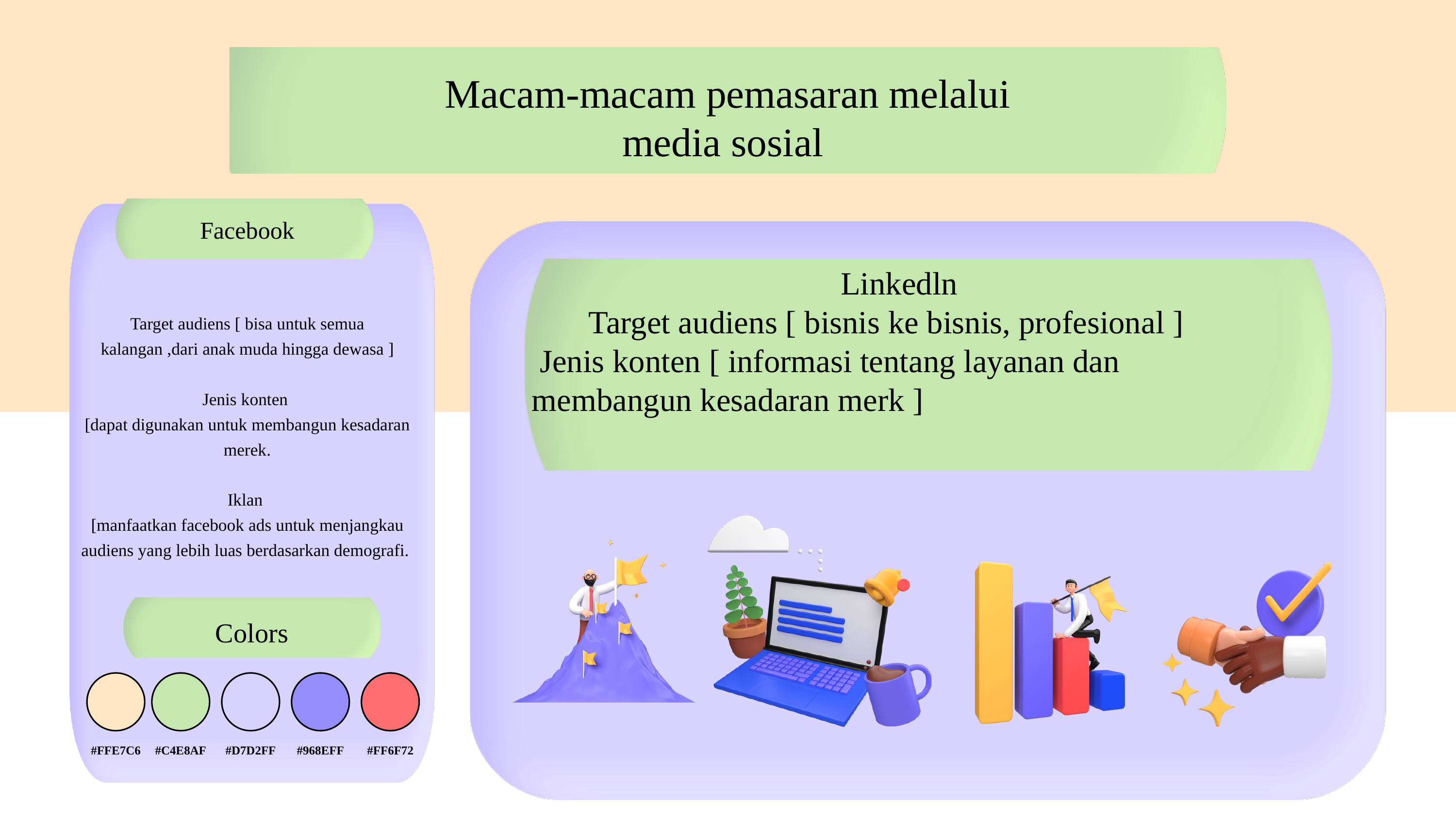

Macam-macam pemasaran melalui media sosial

Facebook

                                      Linkedln
       Target audiens [ bisnis ke bisnis, profesional ]
 Jenis konten [ informasi tentang layanan dan
membangun kesadaran merk ]

Target audiens [ bisa untuk semua kalangan ,dari anak muda hingga dewasa ]

Jenis konten
[dapat digunakan untuk membangun kesadaran merek.

Iklan
[manfaatkan facebook ads untuk menjangkau audiens yang lebih luas berdasarkan demografi.

Colors

#FFE7C6
#C4E8AF
#D7D2FF
#968EFF
#FF6F72